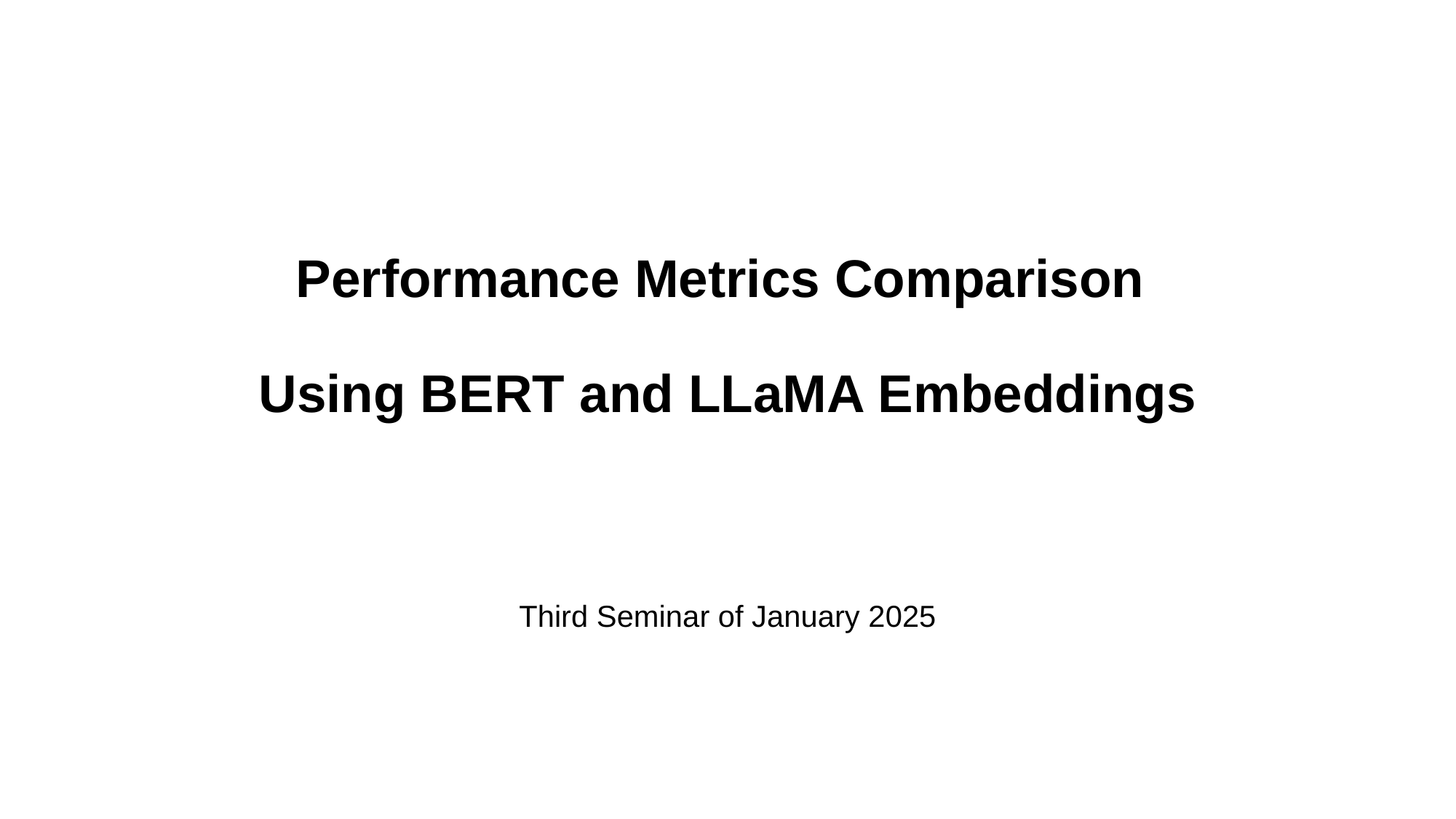

# Performance Metrics Comparison Using BERT and LLaMA Embeddings
Third Seminar of January 2025